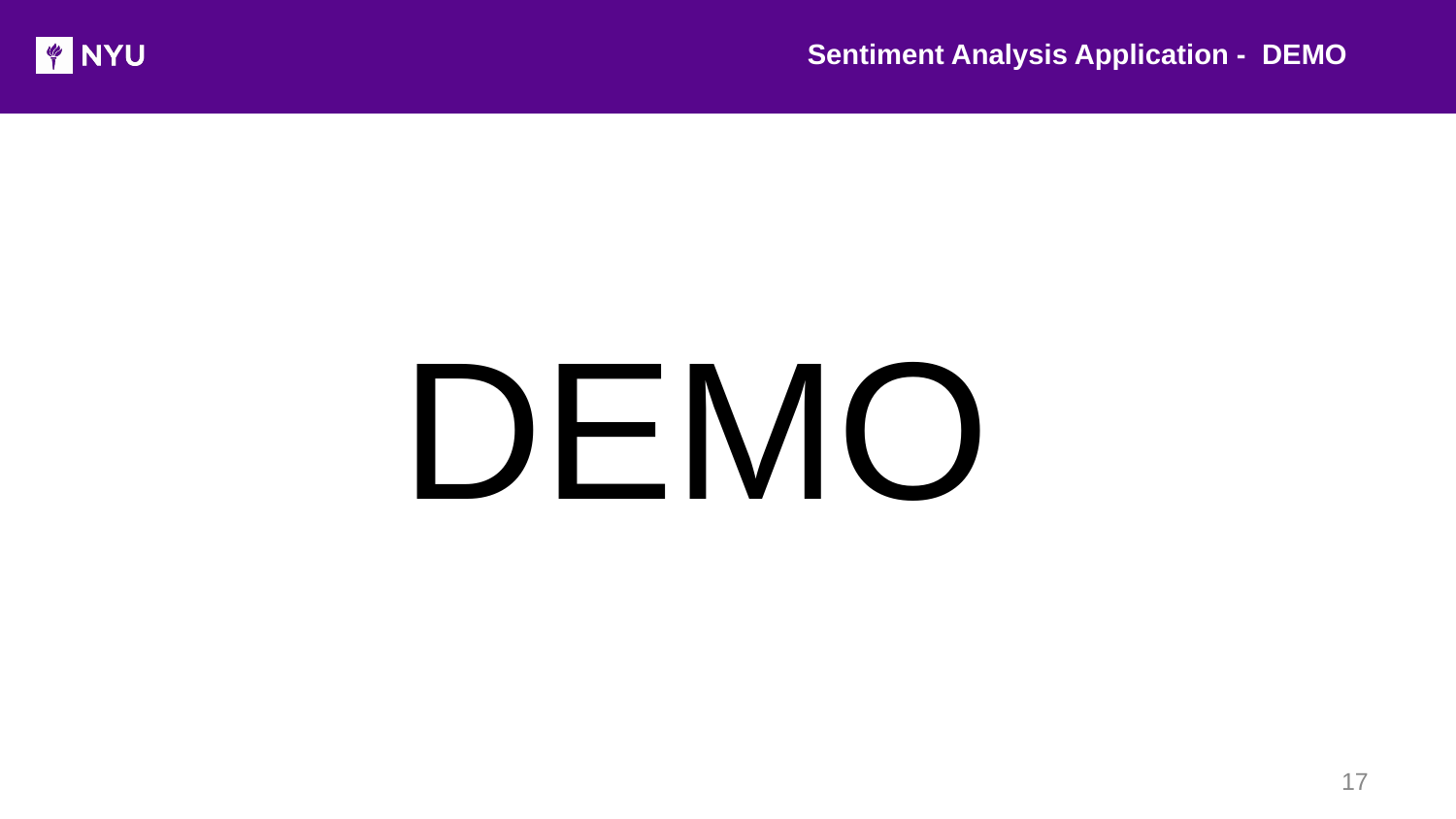

Sentiment Analysis Application -  DEMO
DEMO
17